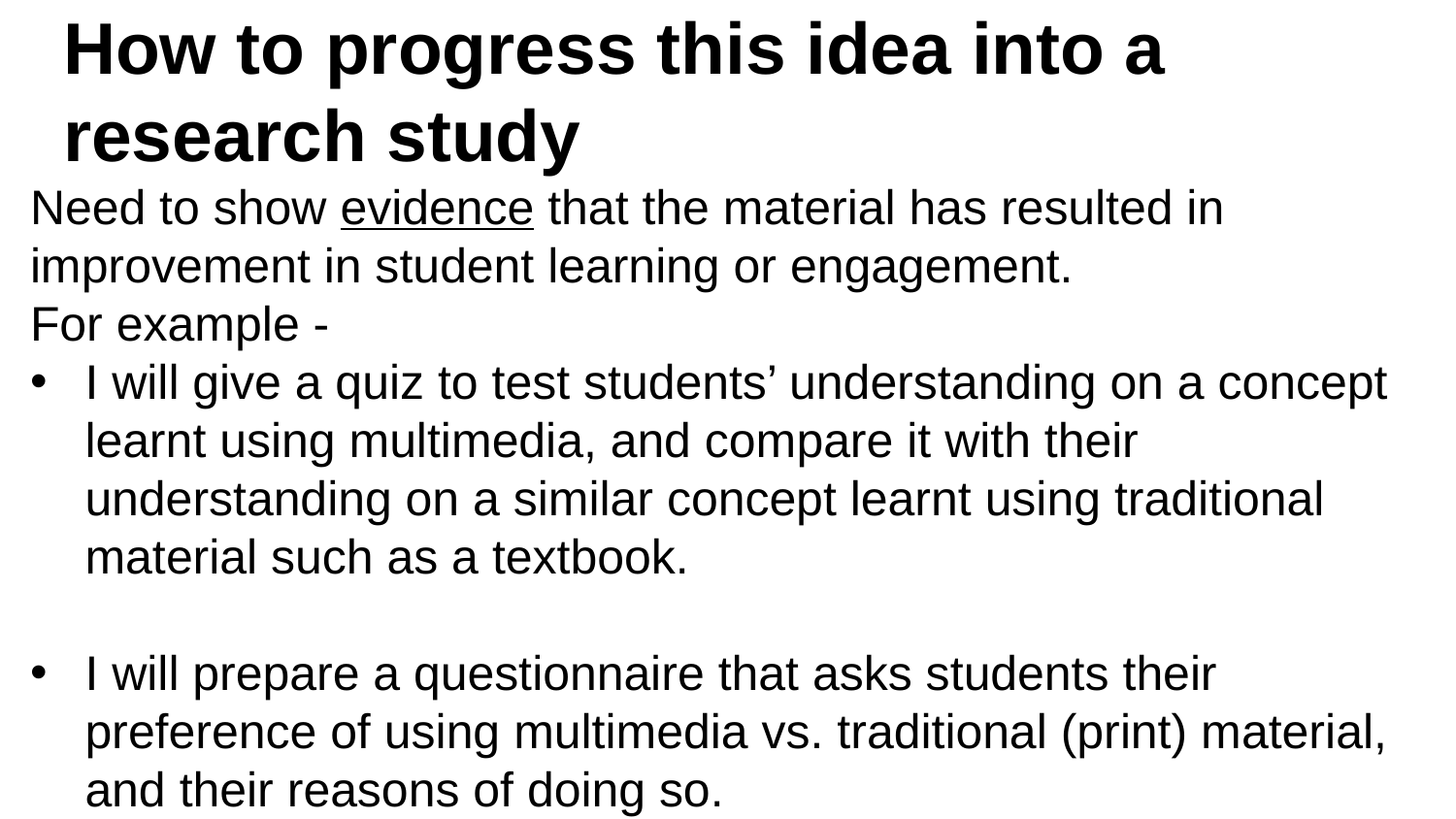

# How to progress this idea into a research study? How to progress this idea into a research study? How to progress this idea into a research study? How to progress this idea into a research study
Need to show evidence that the material has resulted in improvement in student learning or engagement.
For example -
I will give a quiz to test students’ understanding on a concept learnt using multimedia, and compare it with their understanding on a similar concept learnt using traditional material such as a textbook.

I will prepare a questionnaire that asks students their preference of using multimedia vs. traditional (print) material, and their reasons of doing so.